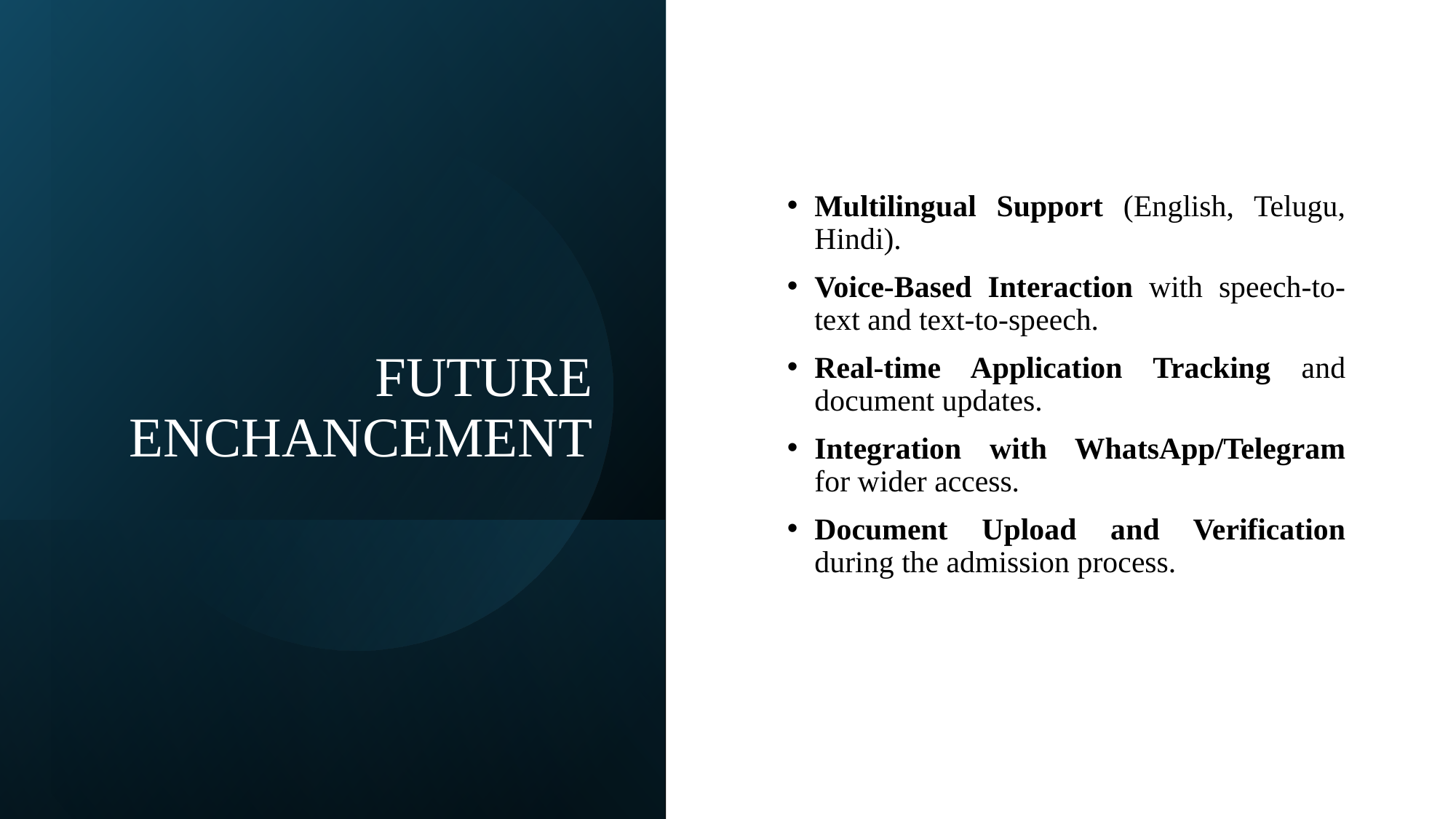

# FUTURE ENCHANCEMENT

Multilingual Support (English, Telugu, Hindi).
Voice-Based Interaction with speech-to-text and text-to-speech.
Real-time Application Tracking and document updates.
Integration with WhatsApp/Telegram for wider access.
Document Upload and Verification during the admission process.